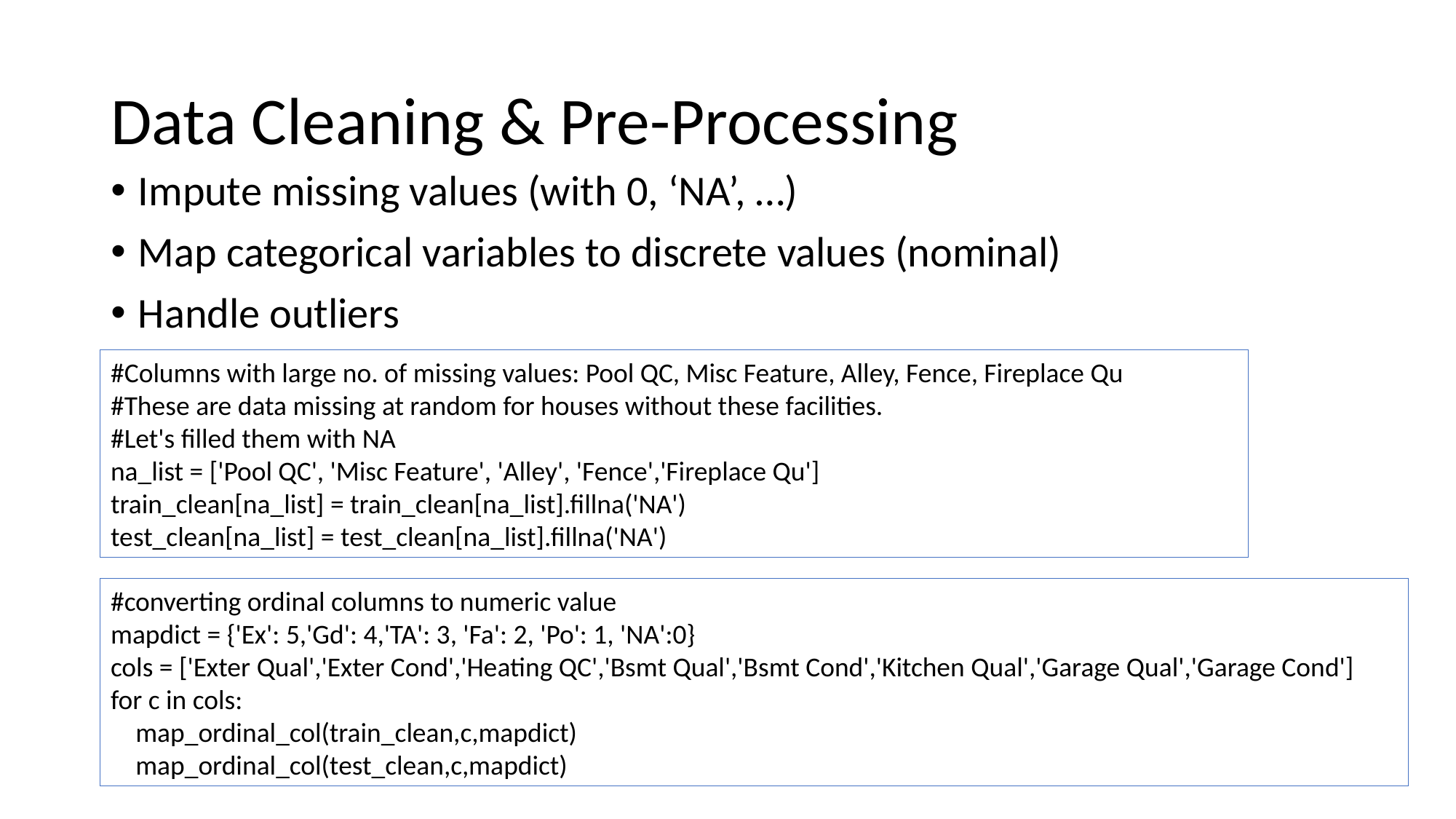

# Data Cleaning & Pre-Processing
Impute missing values (with 0, ‘NA’, …)
Map categorical variables to discrete values (nominal)
Handle outliers

#Columns with large no. of missing values: Pool QC, Misc Feature, Alley, Fence, Fireplace Qu
#These are data missing at random for houses without these facilities.
#Let's filled them with NA
na_list = ['Pool QC', 'Misc Feature', 'Alley', 'Fence','Fireplace Qu']
train_clean[na_list] = train_clean[na_list].fillna('NA')
test_clean[na_list] = test_clean[na_list].fillna('NA')
#converting ordinal columns to numeric value
mapdict = {'Ex': 5,'Gd': 4,'TA': 3, 'Fa': 2, 'Po': 1, 'NA':0}
cols = ['Exter Qual','Exter Cond','Heating QC','Bsmt Qual','Bsmt Cond','Kitchen Qual','Garage Qual','Garage Cond']
for c in cols:
    map_ordinal_col(train_clean,c,mapdict)
    map_ordinal_col(test_clean,c,mapdict)